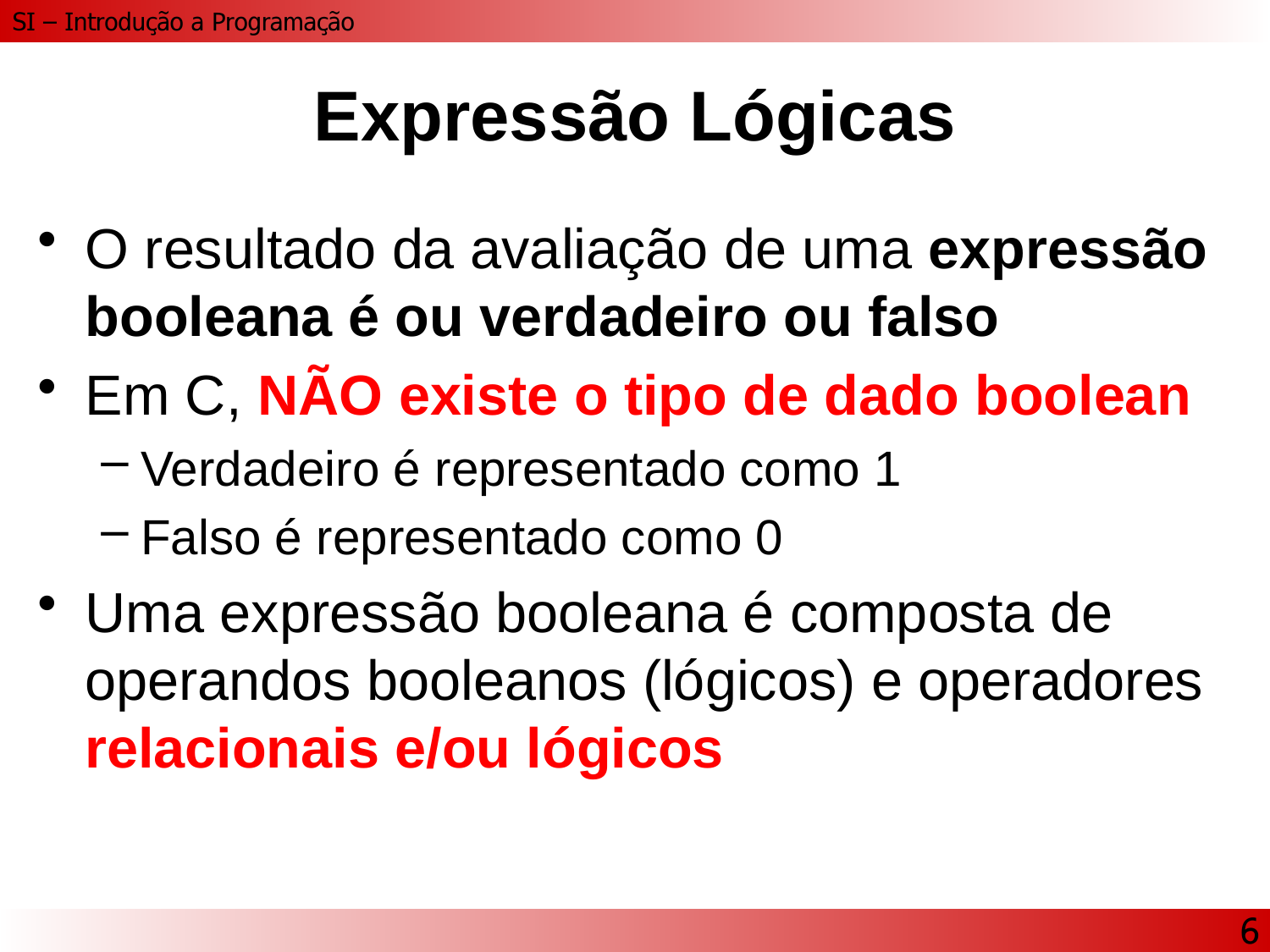

# Expressão Lógicas
O resultado da avaliação de uma expressão booleana é ou verdadeiro ou falso
Em C, NÃO existe o tipo de dado boolean
Verdadeiro é representado como 1
Falso é representado como 0
Uma expressão booleana é composta de operandos booleanos (lógicos) e operadores relacionais e/ou lógicos
6